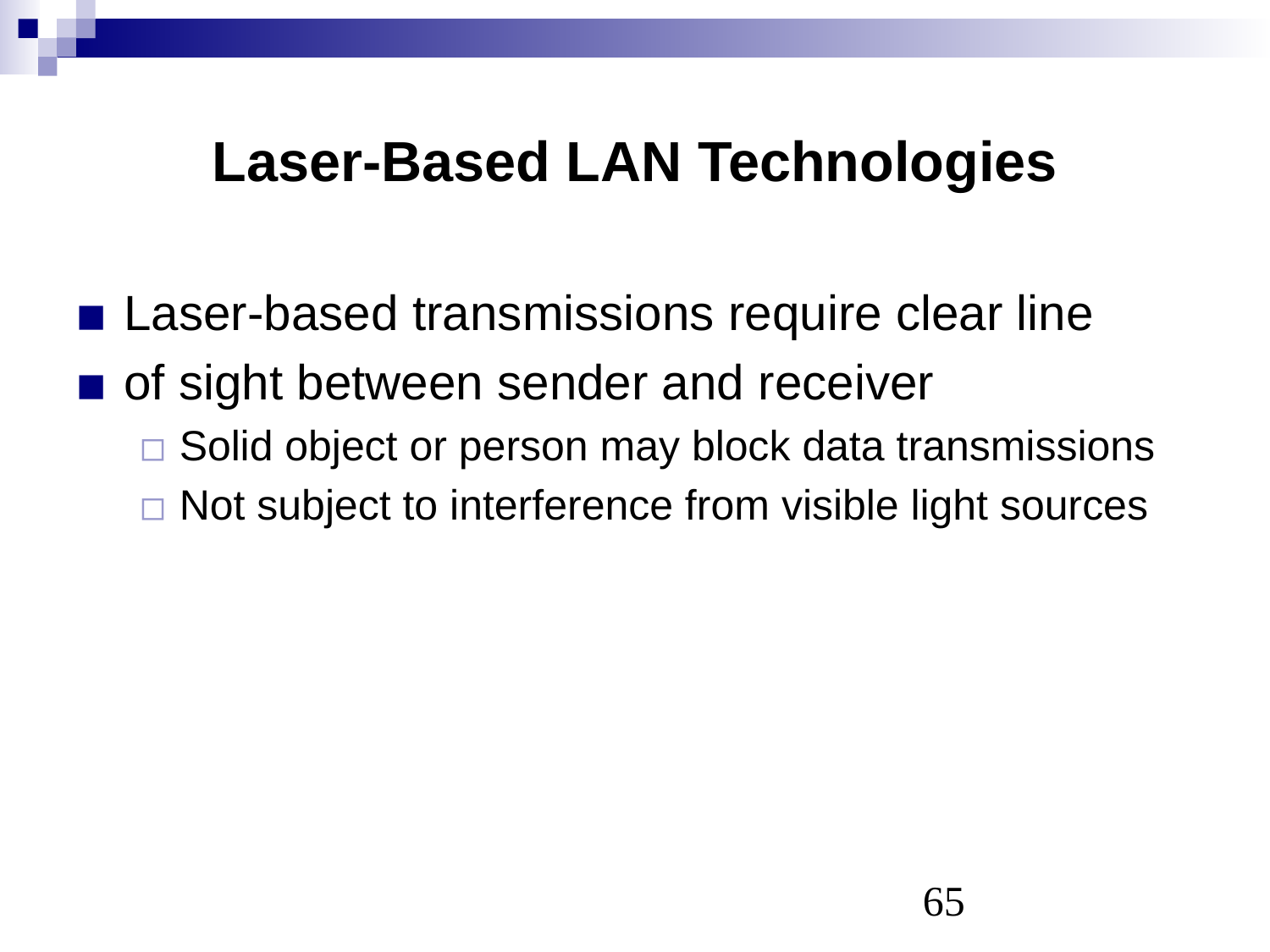

# Laser-Based LAN Technologies
Laser-based transmissions require clear line
of sight between sender and receiver
Solid object or person may block data transmissions
Not subject to interference from visible light sources
65